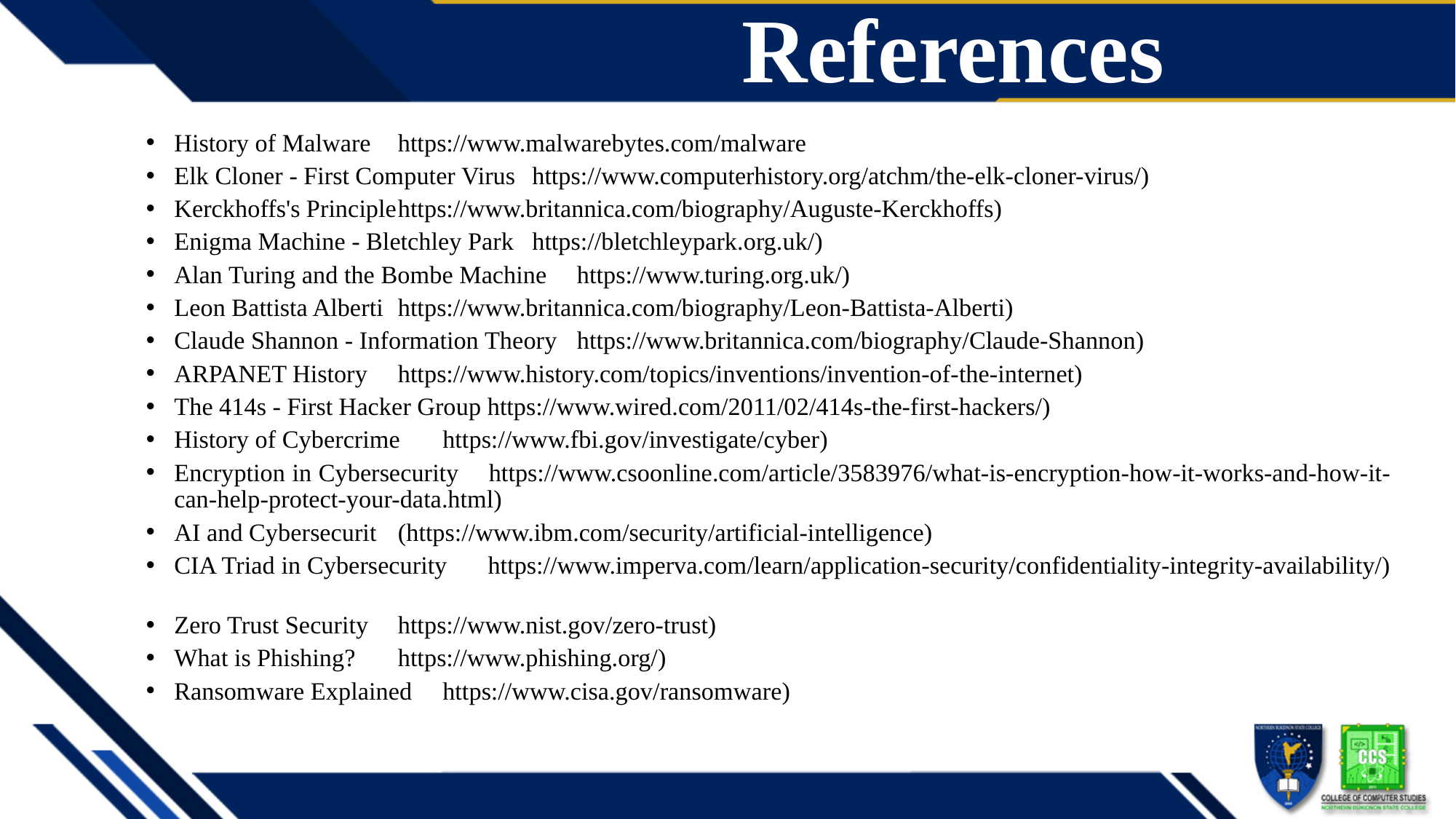

# References
History of Malware	https://www.malwarebytes.com/malware
Elk Cloner - First Computer Virus	https://www.computerhistory.org/atchm/the-elk-cloner-virus/)
Kerckhoffs's Principle	https://www.britannica.com/biography/Auguste-Kerckhoffs)
Enigma Machine - Bletchley Park	https://bletchleypark.org.uk/)
Alan Turing and the Bombe Machine	https://www.turing.org.uk/)
Leon Battista Alberti	https://www.britannica.com/biography/Leon-Battista-Alberti)
Claude Shannon - Information Theory	https://www.britannica.com/biography/Claude-Shannon)
ARPANET History	https://www.history.com/topics/inventions/invention-of-the-internet)
The 414s - First Hacker Group	https://www.wired.com/2011/02/414s-the-first-hackers/)
History of Cybercrime	https://www.fbi.gov/investigate/cyber)
Encryption in Cybersecurity	https://www.csoonline.com/article/3583976/what-is-encryption-how-it-works-and-how-it-can-help-protect-your-data.html)
AI and Cybersecurit	(https://www.ibm.com/security/artificial-intelligence)
CIA Triad in Cybersecurity	https://www.imperva.com/learn/application-security/confidentiality-integrity-availability/)
Zero Trust Security	https://www.nist.gov/zero-trust)
What is Phishing?	https://www.phishing.org/)
Ransomware Explained	https://www.cisa.gov/ransomware)